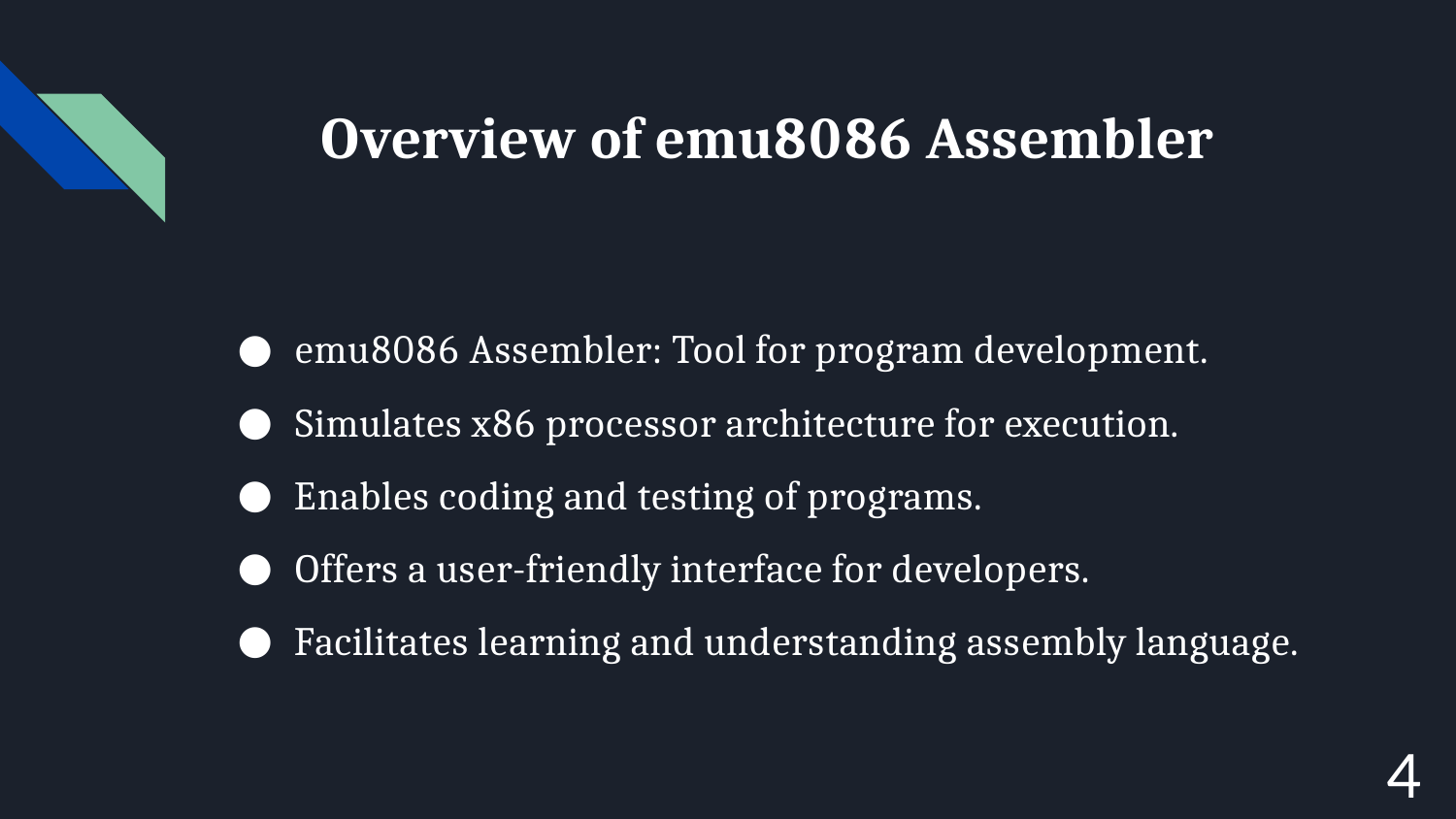

# Overview of emu8086 Assembler
emu8086 Assembler: Tool for program development.
Simulates x86 processor architecture for execution.
Enables coding and testing of programs.
Offers a user-friendly interface for developers.
Facilitates learning and understanding assembly language.
4